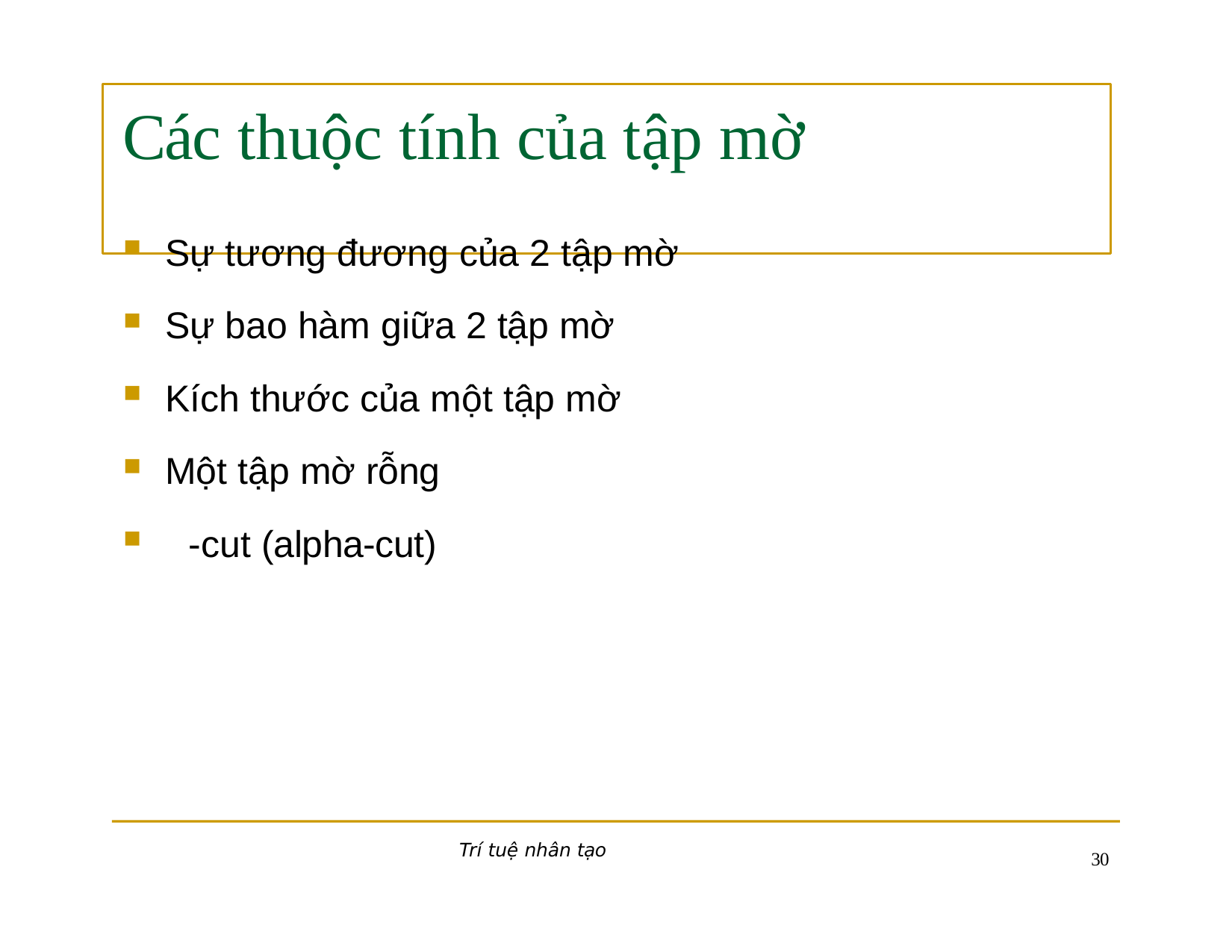

# Các thuộc tính của tập mờ
Sự tương đương của 2 tập mờ
Sự bao hàm giữa 2 tập mờ
Kích thước của một tập mờ
Một tập mờ rỗng
-cut (alpha-cut)

Trí tuệ nhân tạo
30